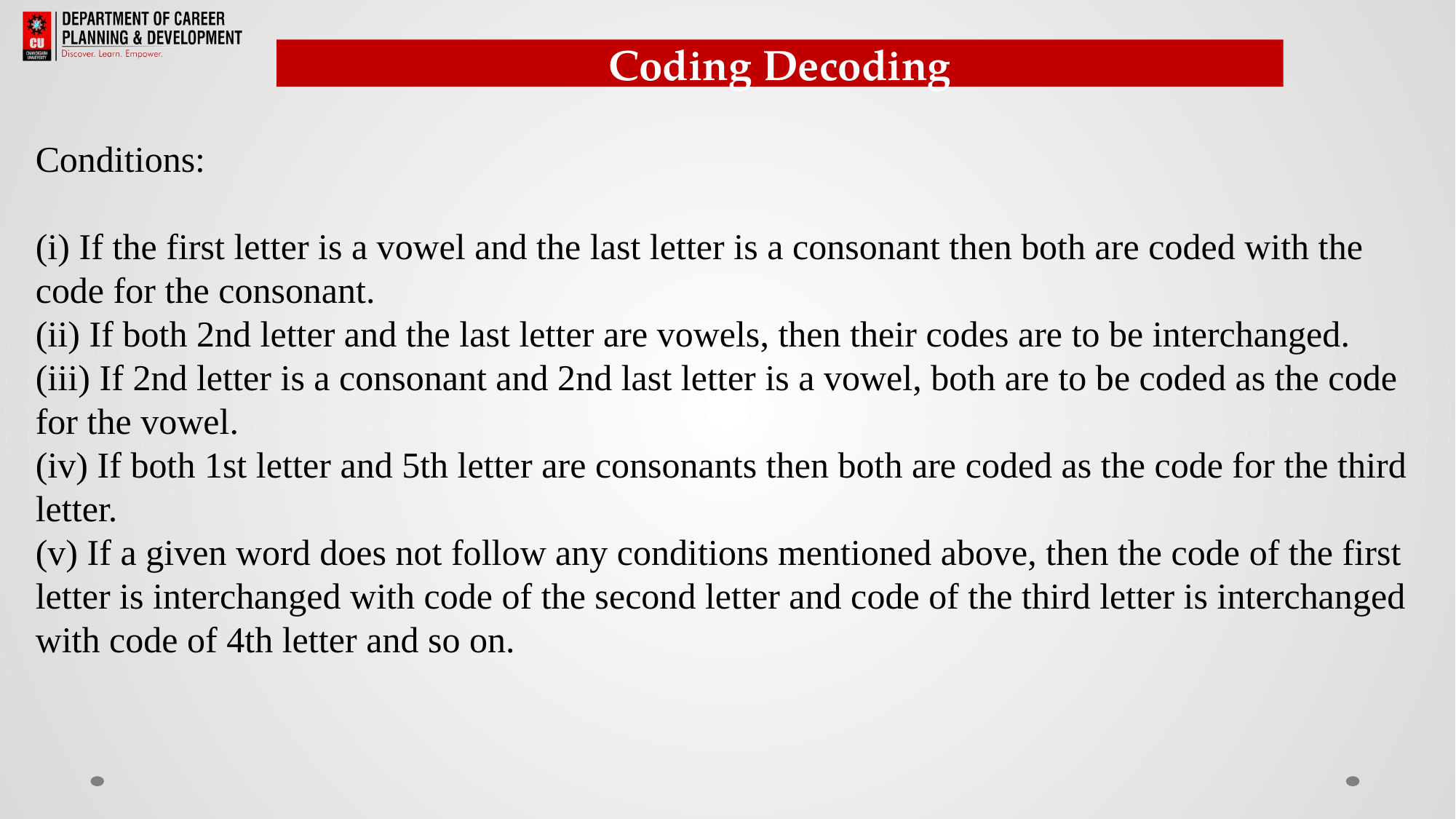

Coding Decoding

Conditions:

(i) If the first letter is a vowel and the last letter is a consonant then both are coded with the code for the consonant.
(ii) If both 2nd letter and the last letter are vowels, then their codes are to be interchanged.
(iii) If 2nd letter is a consonant and 2nd last letter is a vowel, both are to be coded as the code for the vowel.
(iv) If both 1st letter and 5th letter are consonants then both are coded as the code for the third letter.
(v) If a given word does not follow any conditions mentioned above, then the code of the first letter is interchanged with code of the second letter and code of the third letter is interchanged with code of 4th letter and so on.